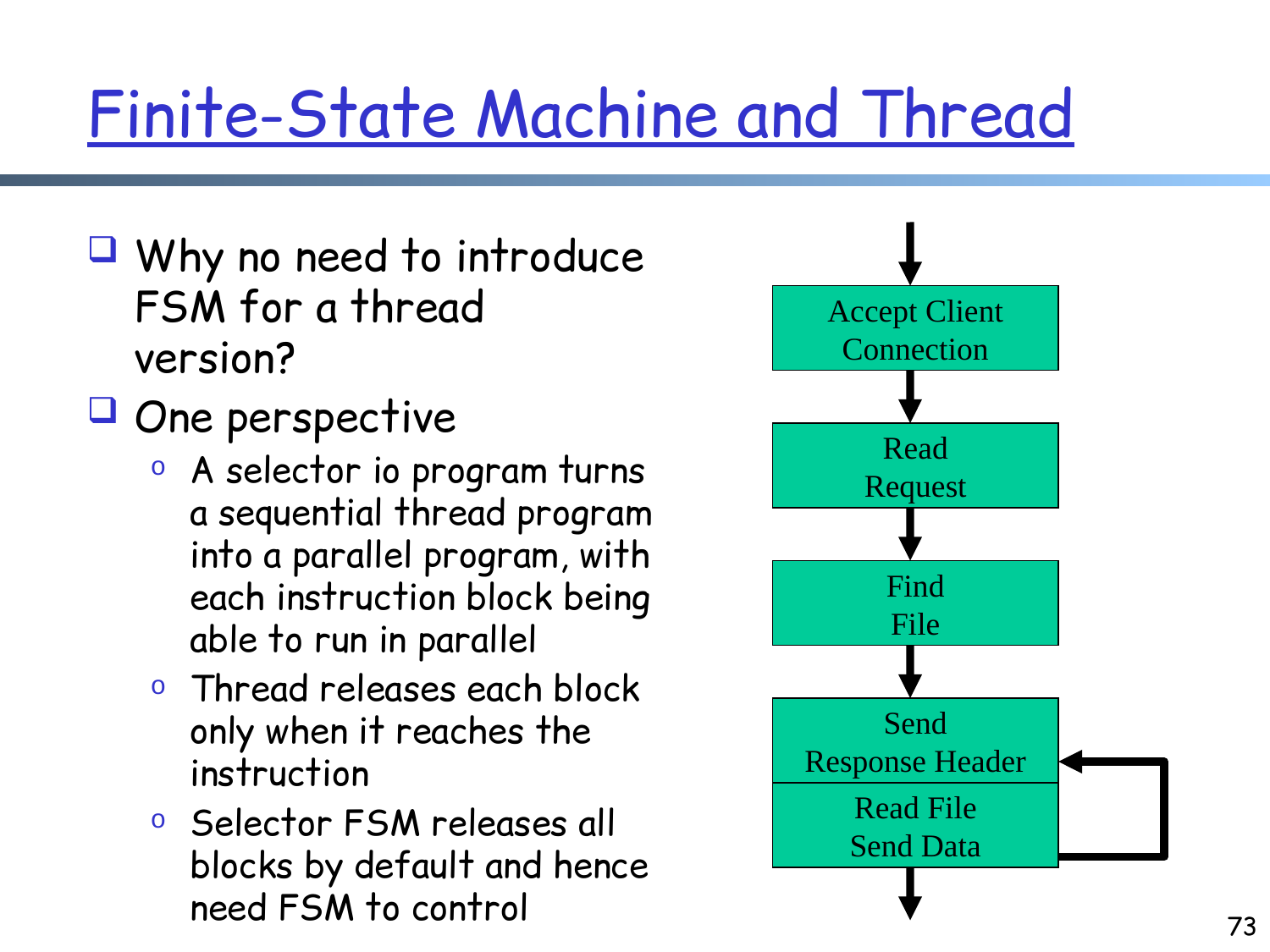

# Finite-State Machine and Thread
Why no need to introduce FSM for a thread version?
One perspective
A selector io program turns a sequential thread program into a parallel program, with each instruction block being able to run in parallel
Thread releases each block only when it reaches the instruction
Selector FSM releases all blocks by default and hence need FSM to control

Accept Client
Connection

Read
Request

Find
File

Send
Response Header

Read File
Send Data

73